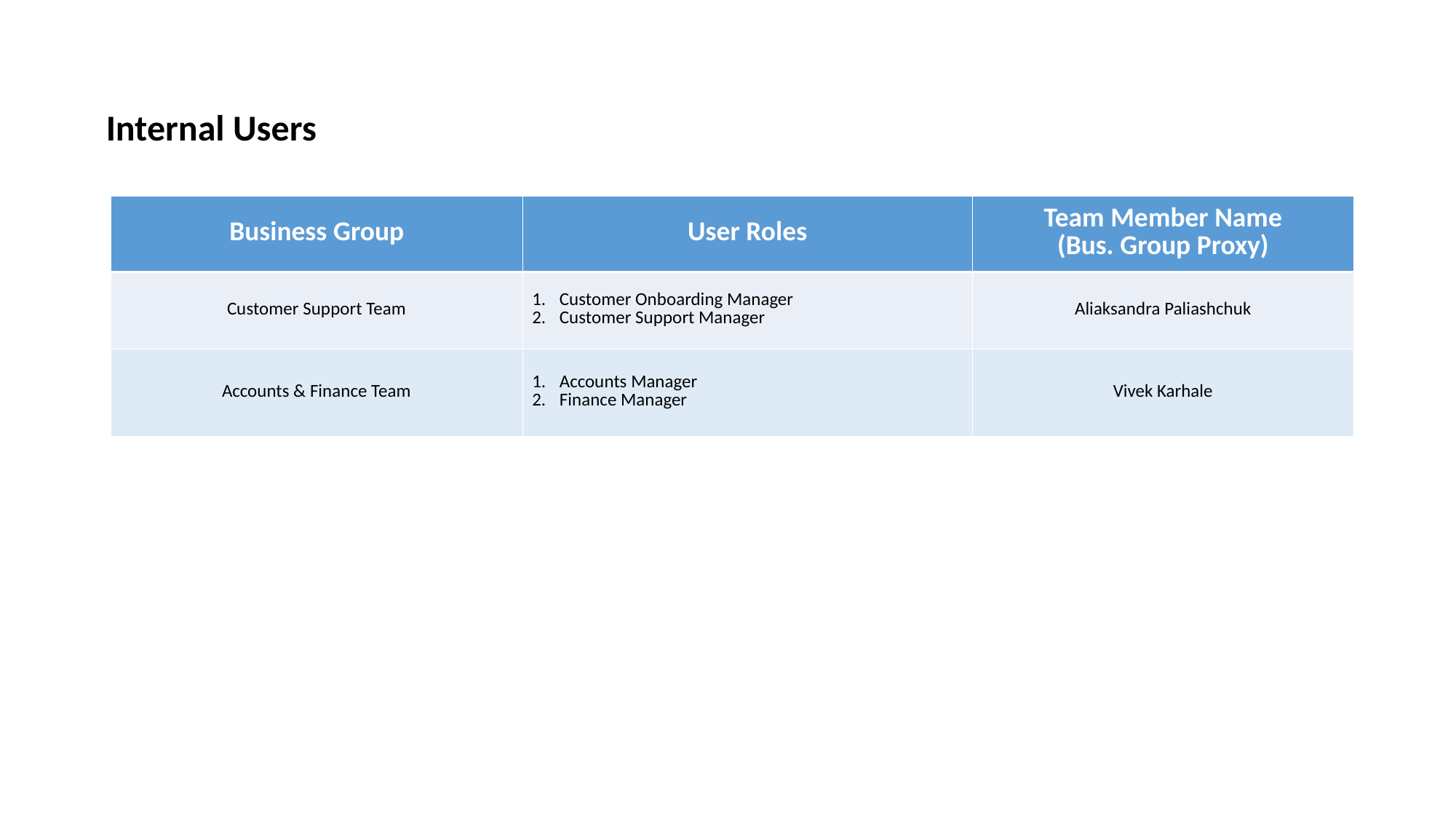

Internal Users
| Business Group​ | User Roles​ | Team Member Name​ (Bus. Group Proxy)​ |
| --- | --- | --- |
| Customer Support Team | Customer Onboarding Manager Customer Support Manager | Aliaksandra Paliashchuk |
| Accounts & Finance Team | Accounts Manager Finance Manager | Vivek Karhale |